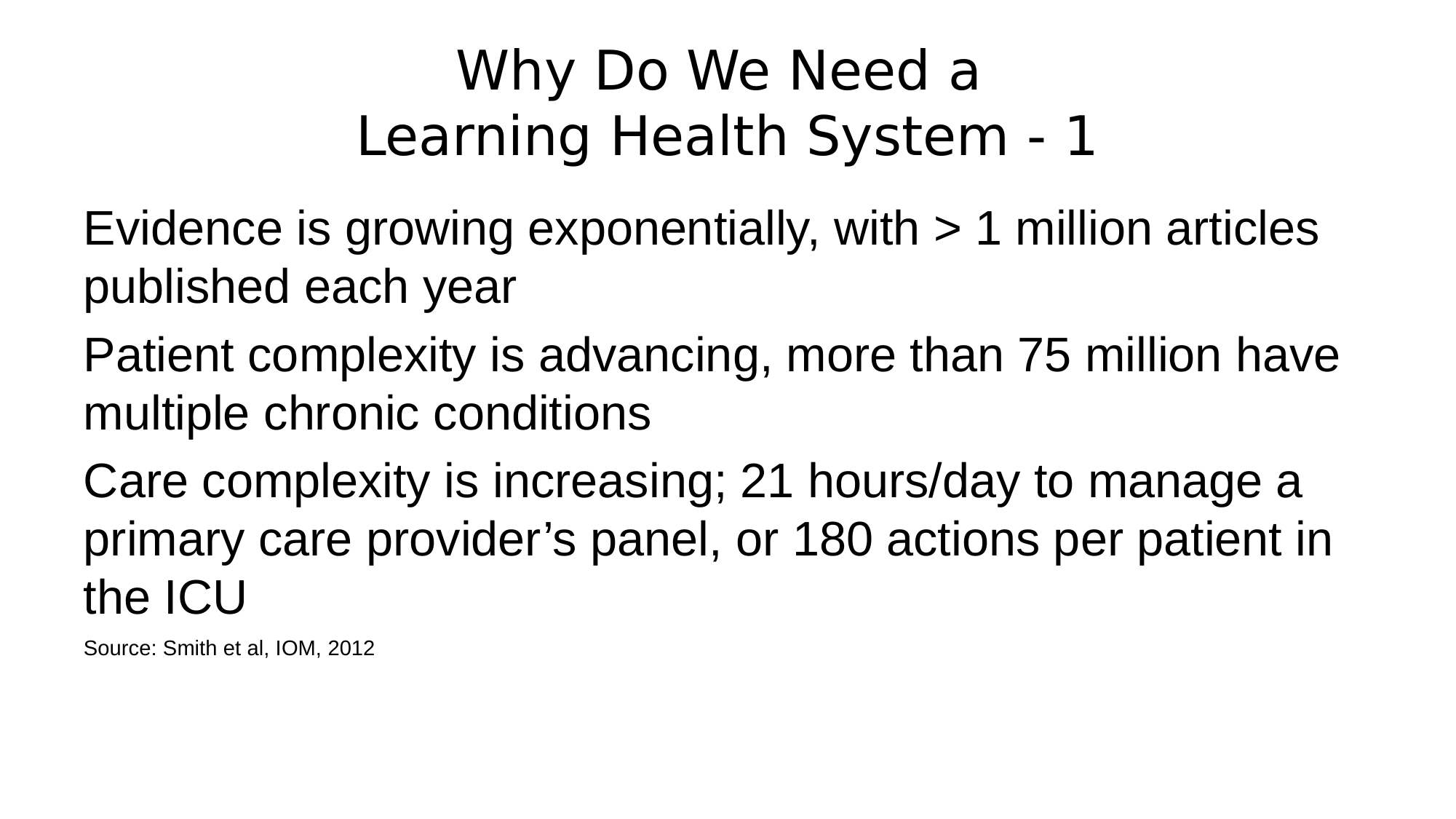

# Why Do We Need a Learning Health System - 1
Evidence is growing exponentially, with > 1 million articles published each year
Patient complexity is advancing, more than 75 million have multiple chronic conditions
Care complexity is increasing; 21 hours/day to manage a primary care provider’s panel, or 180 actions per patient in the ICU
Source: Smith et al, IOM, 2012